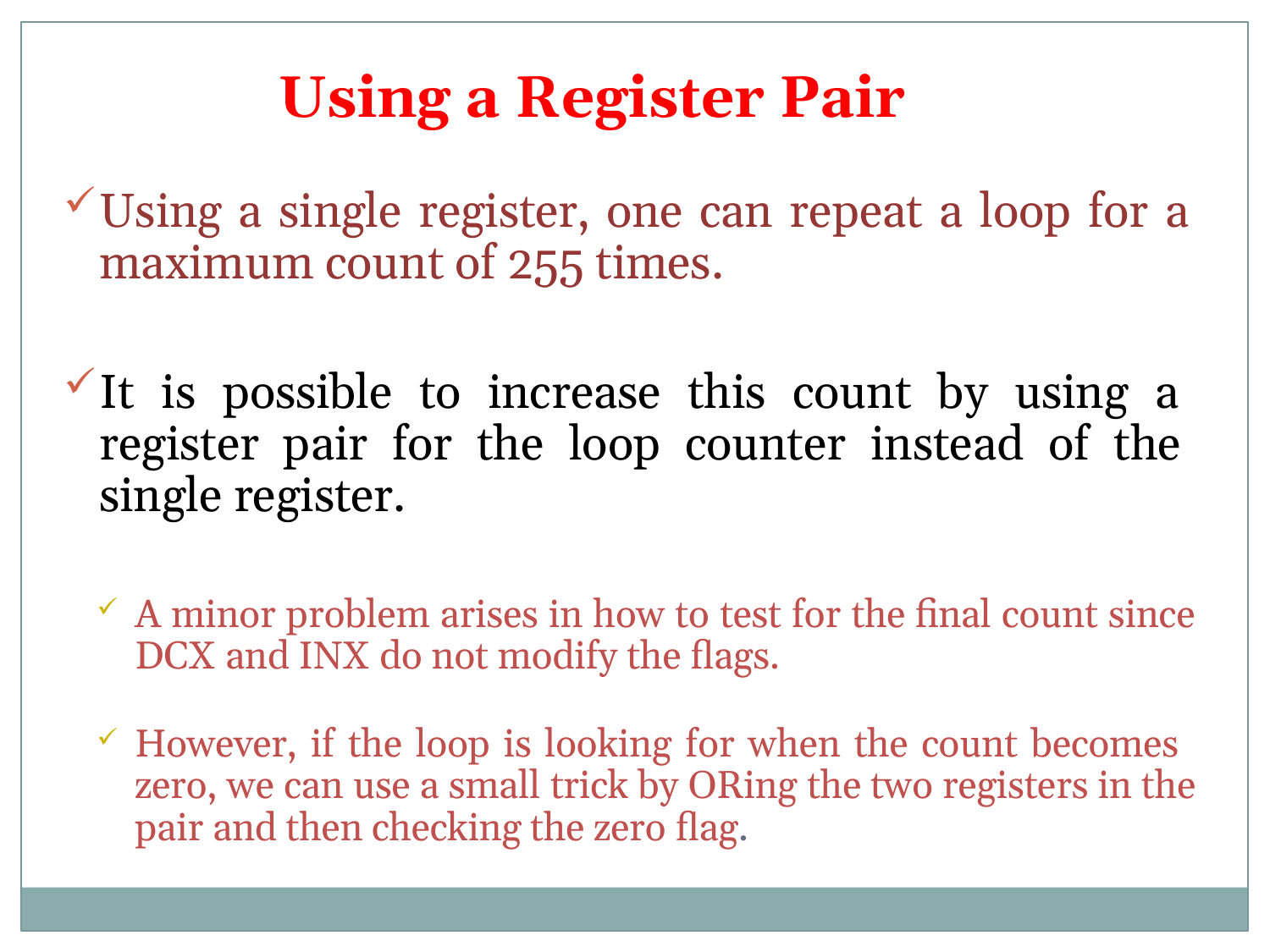

# Using a Register Pair
Using a single register, one can repeat a loop for a  maximum count of 255 times.

It is possible to increase this count by using a  register pair for the loop counter instead of the  single register.

A minor problem arises in how to test for the final count since  DCX and INX do not modify the flags.

However, if the loop is looking for when the count becomes   zero, we can use a small trick by ORing the two registers in the  pair and then checking the zero flag.